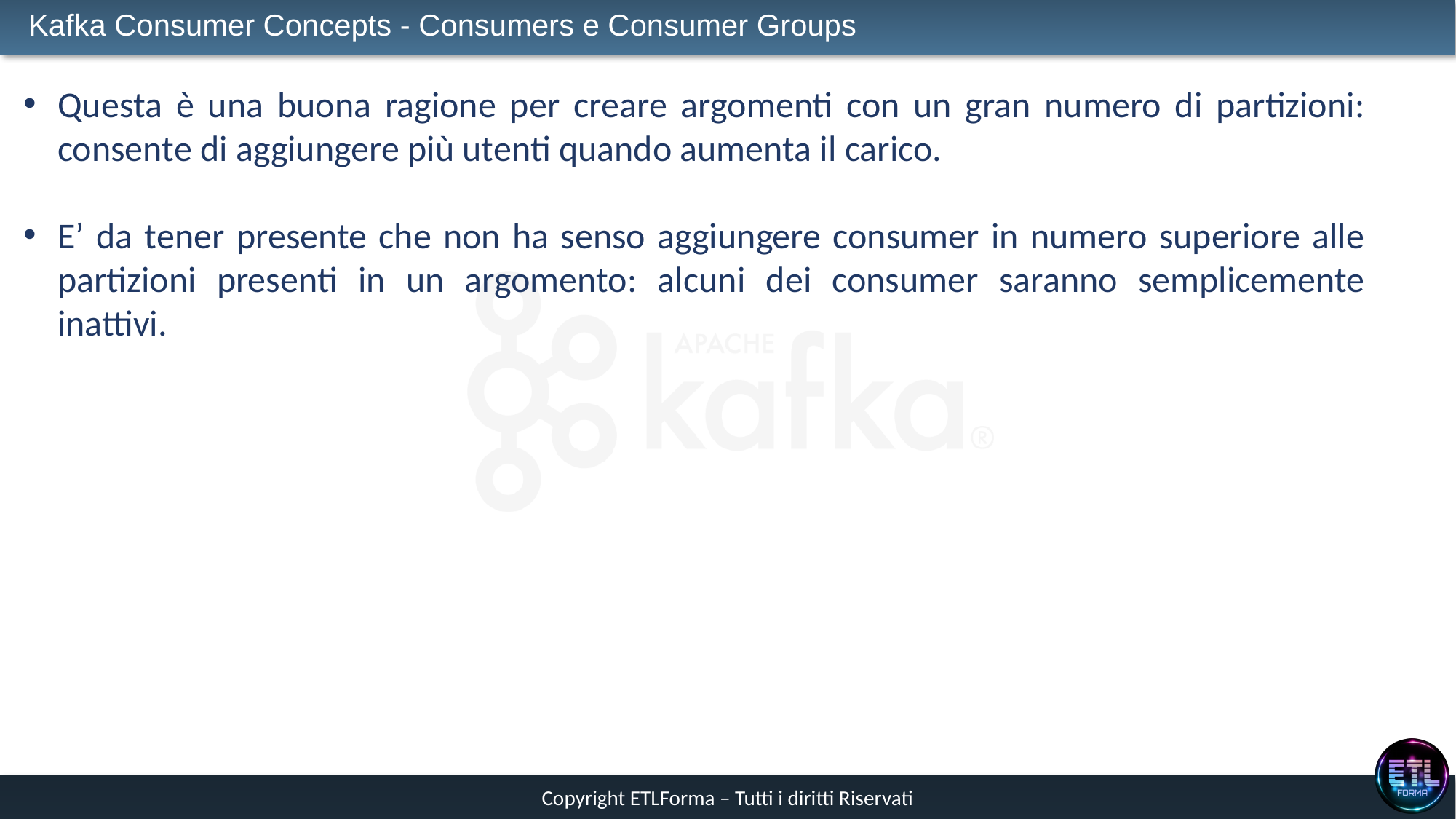

# Kafka Consumer Concepts - Consumers e Consumer Groups
Questa è una buona ragione per creare argomenti con un gran numero di partizioni: consente di aggiungere più utenti quando aumenta il carico.

E’ da tener presente che non ha senso aggiungere consumer in numero superiore alle partizioni presenti in un argomento: alcuni dei consumer saranno semplicemente inattivi.